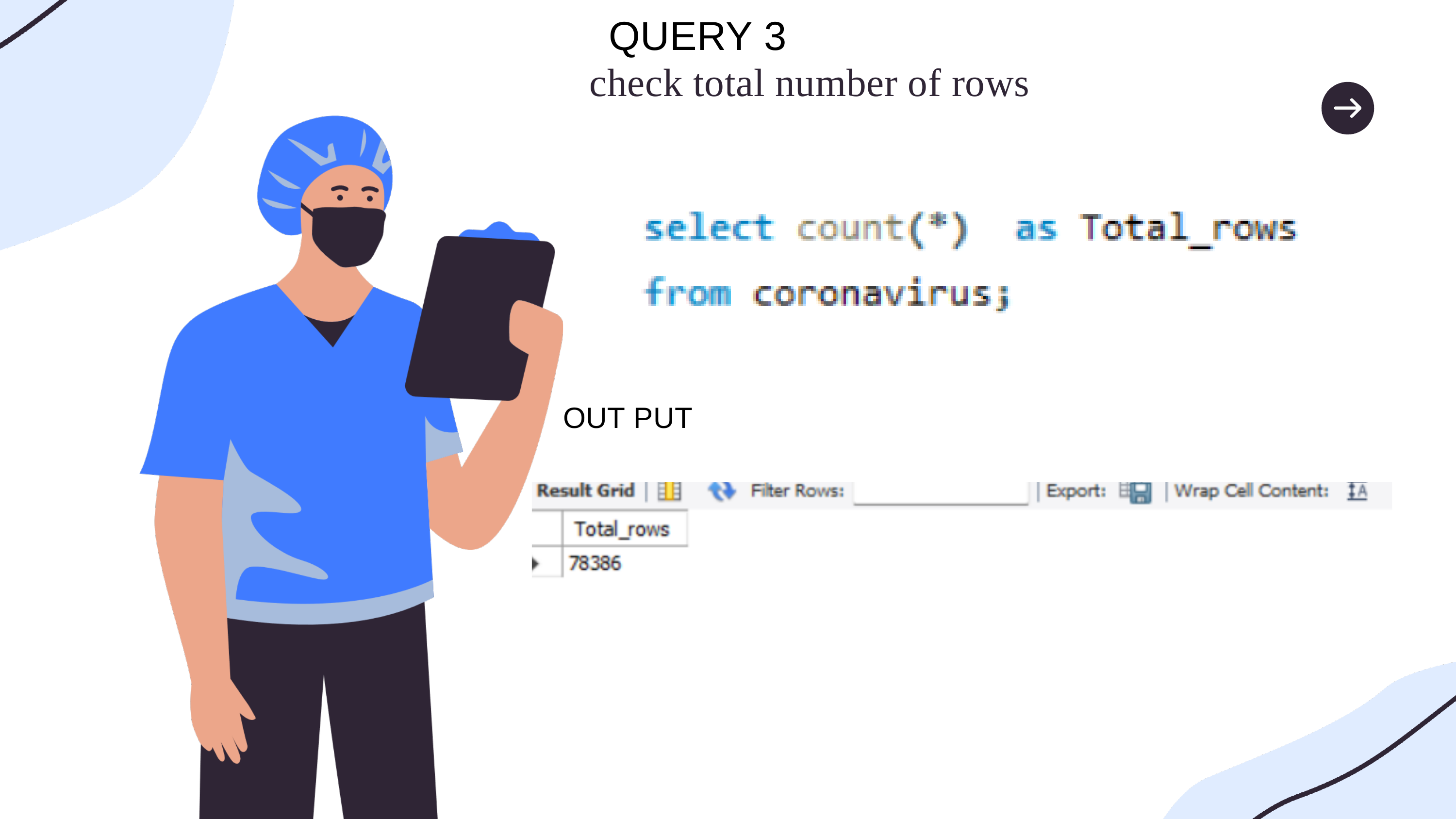

QUERY 3
check total number of rows

OUT PUT